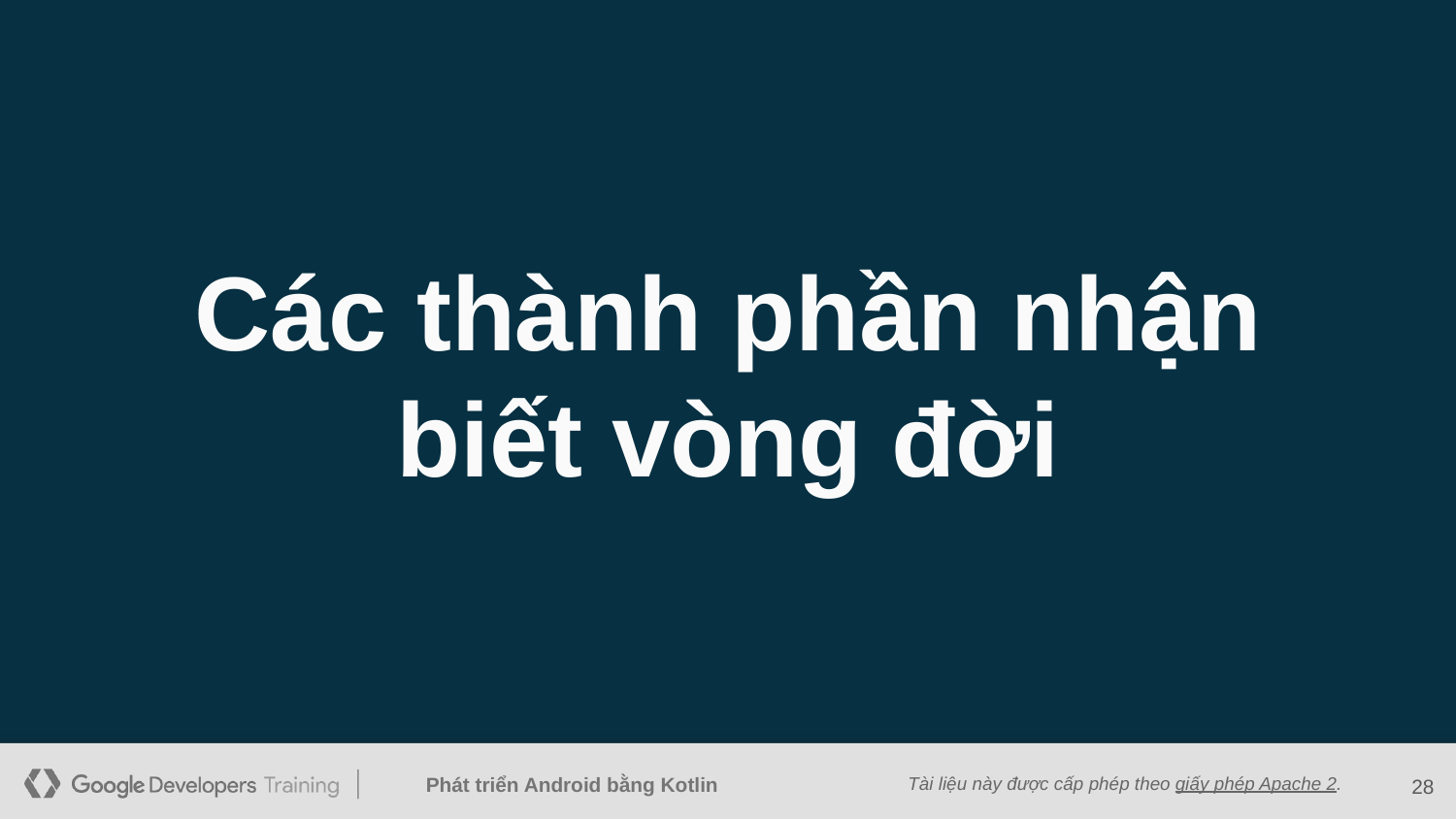

Các thành phần nhận biết vòng đời
28